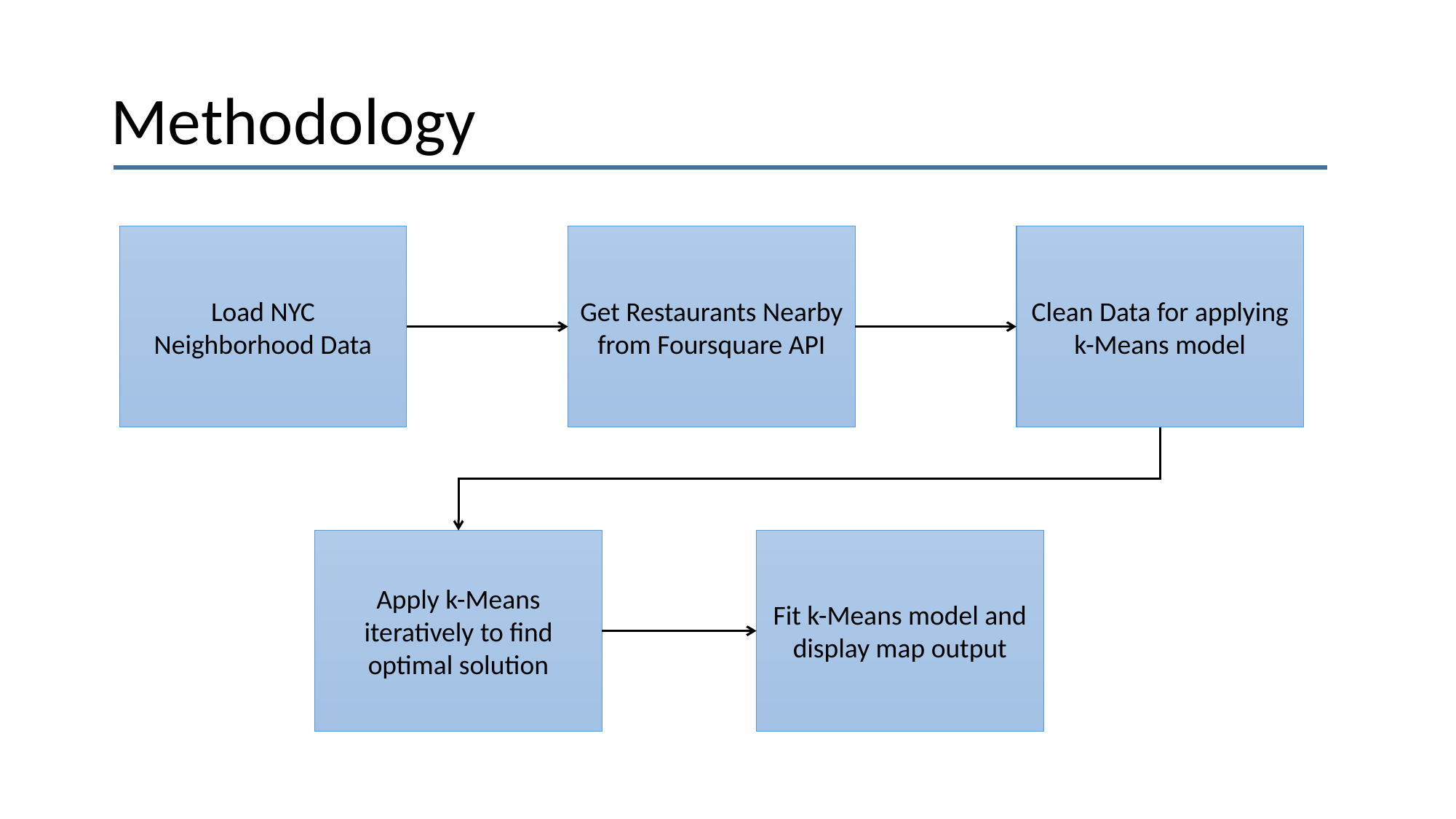

# Methodology
Load NYC Neighborhood Data
Get Restaurants Nearby from Foursquare API
Clean Data for applying k-Means model
Apply k-Means iteratively to find optimal solution
Fit k-Means model and display map output